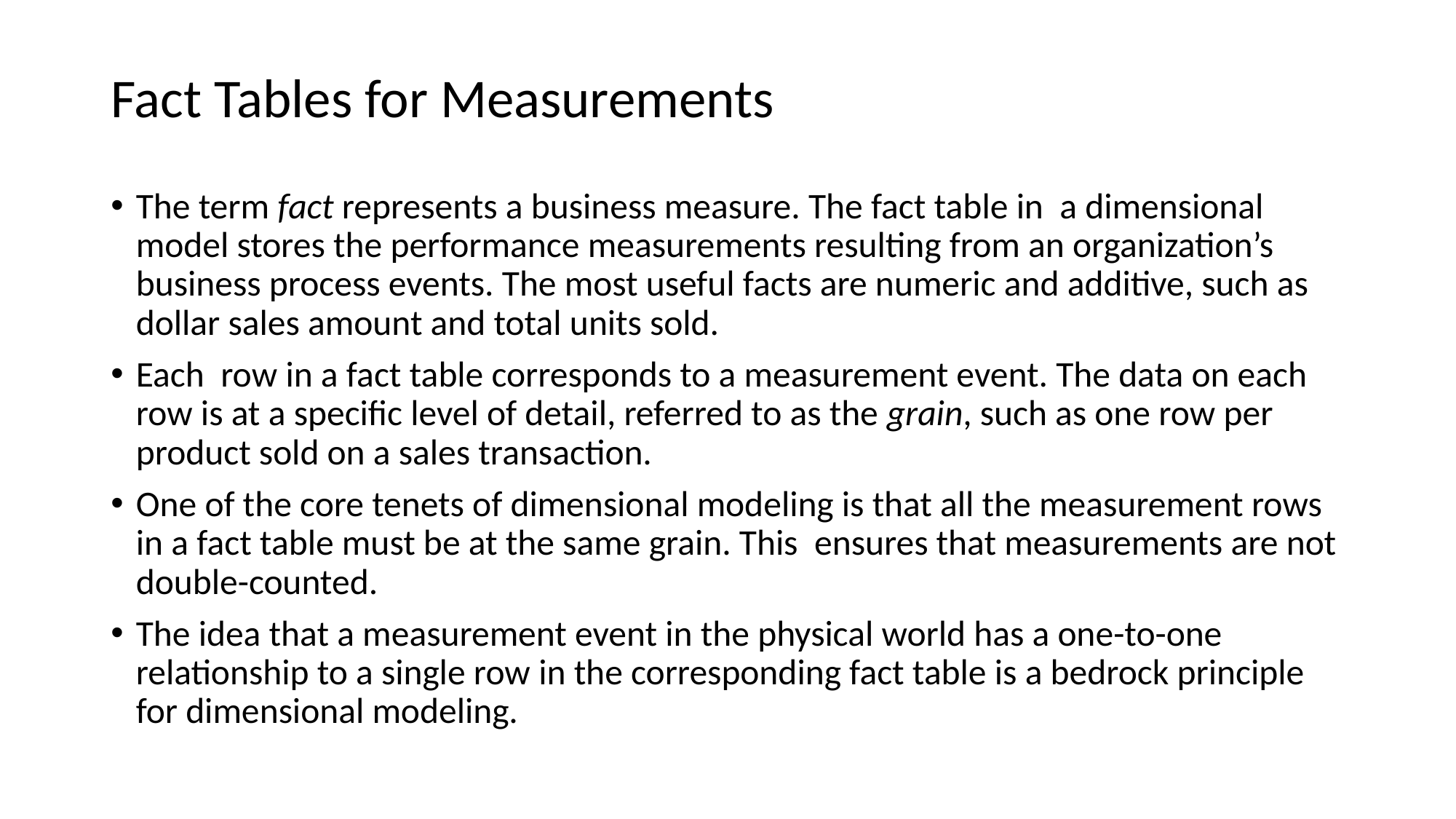

# Fact Tables for Measurements
The term fact represents a business measure. The fact table in  a dimensional model stores the performance measurements resulting from an organization’s business process events. The most useful facts are numeric and additive, such as dollar sales amount and total units sold.
Each  row in a fact table corresponds to a measurement event. The data on each row is at a speciﬁc level of detail, referred to as the grain, such as one row per product sold on a sales transaction.
One of the core tenets of dimensional modeling is that all the measurement rows in a fact table must be at the same grain. This  ensures that measurements are not double-counted.
The idea that a measurement event in the physical world has a one-to-one relationship to a single row in the corresponding fact table is a bedrock principle for dimensional modeling.